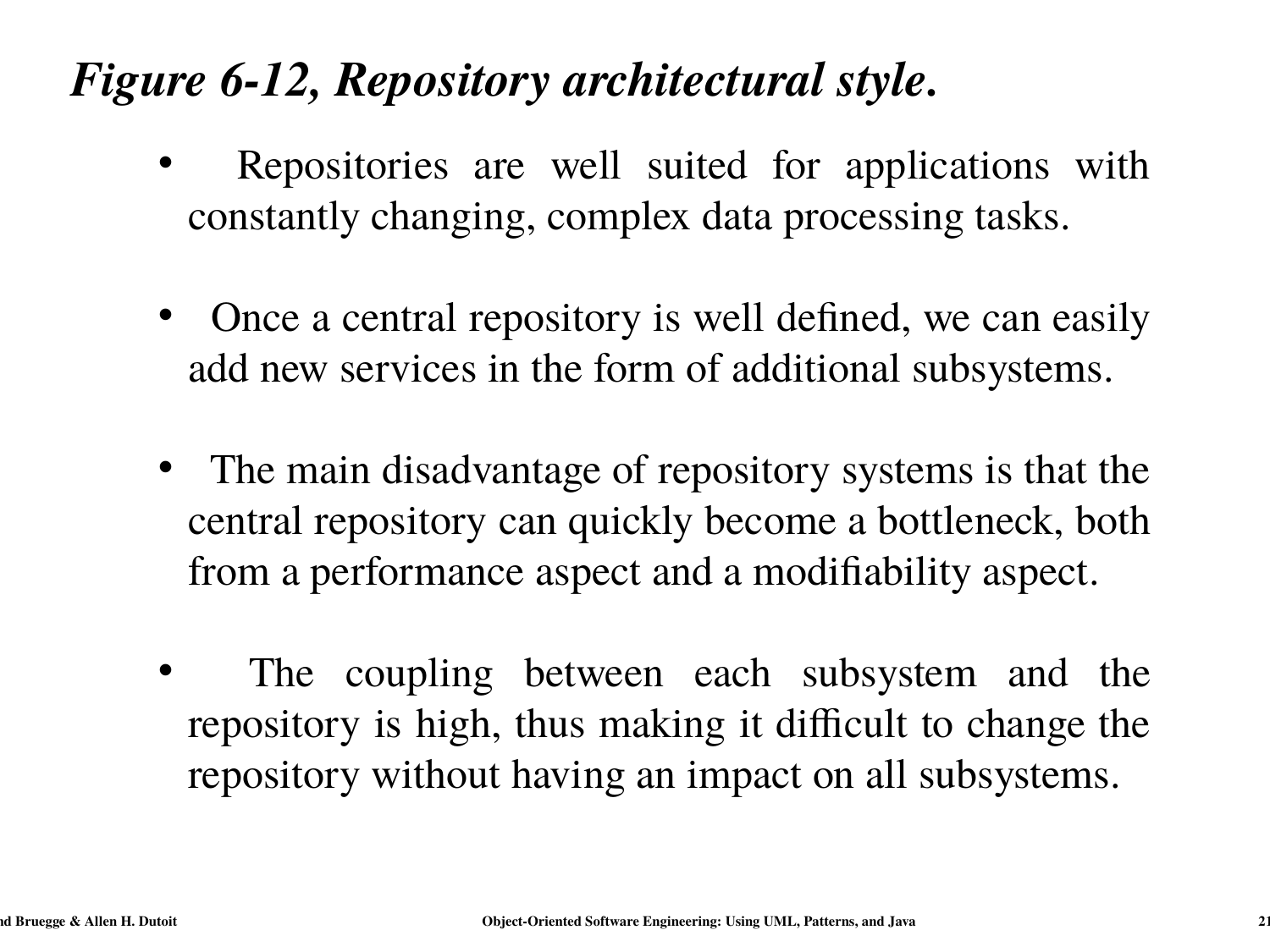

# Figure 6-12, Repository architectural style.
  Repositories are well suited for applications with constantly changing, complex data processing tasks.

  Once a central repository is well defined, we can easily add new services in the form of additional subsystems.

  The main disadvantage of repository systems is that the central repository can quickly become a bottleneck, both from a performance aspect and a modifiability aspect.

  The coupling between each subsystem and the repository is high, thus making it difficult to change the repository without having an impact on all subsystems.